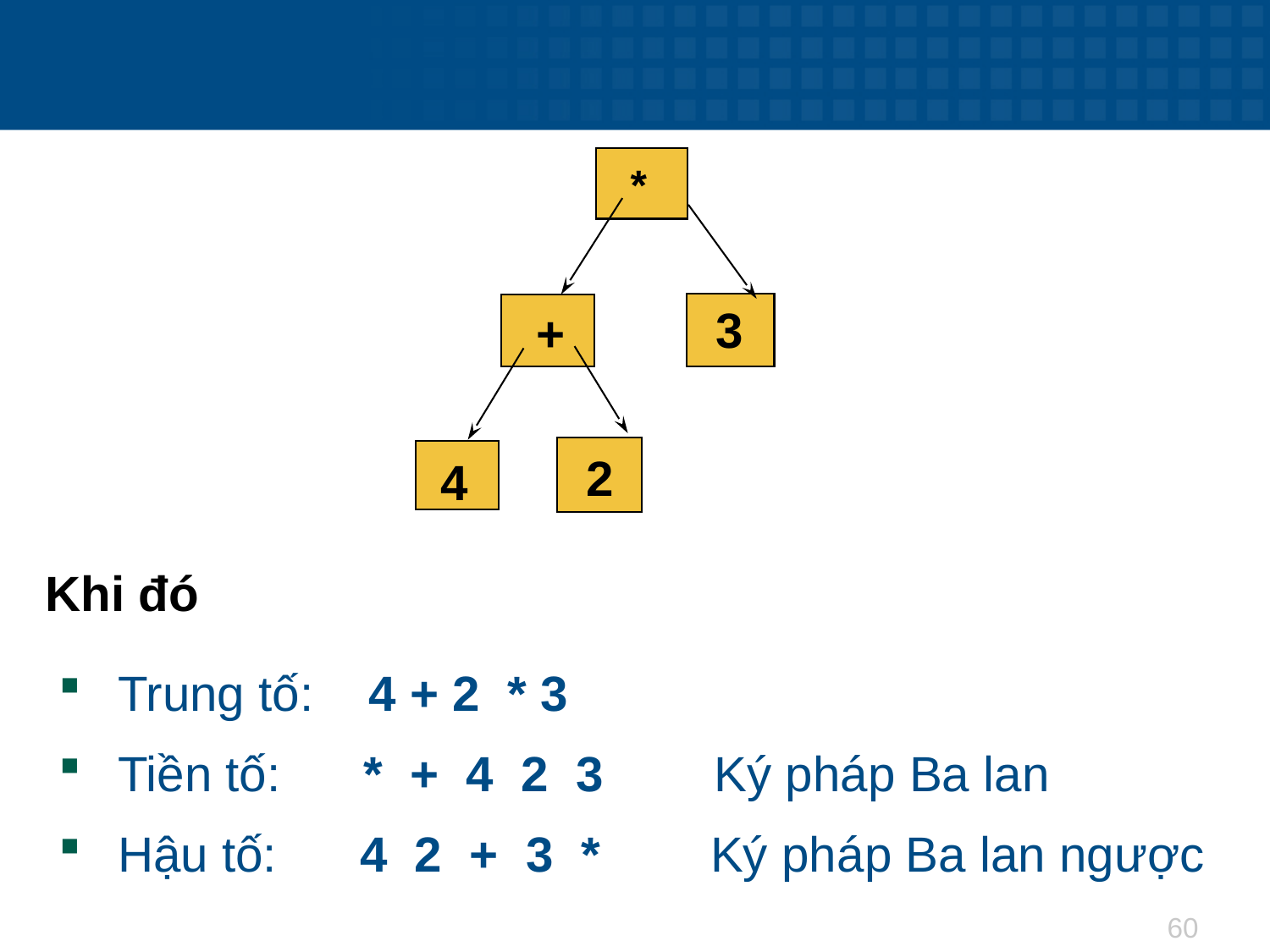

*

3

 +

2
4
Khi đó
  Trung tố:    4 + 2  * 3
  Tiền tố:      *  +  4  2  3        Ký pháp Ba lan
  Hậu tố:      4  2  +  3  *        Ký pháp Ba lan ngược